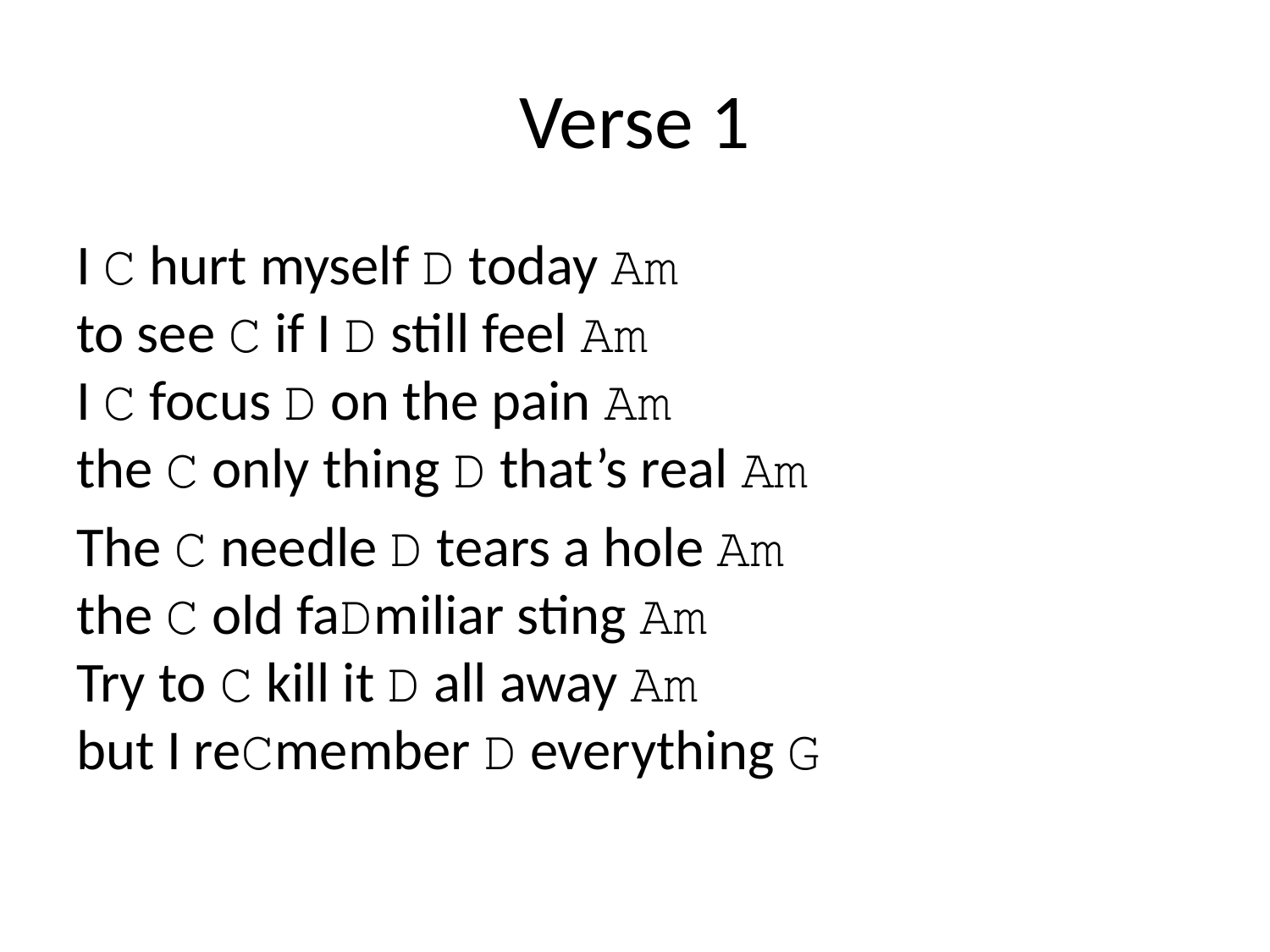

# Verse 1
I C hurt myself D today Am
to see C if I D still feel Am
I C focus D on the pain Am
the C only thing D that’s real Am
The C needle D tears a hole Am
the C old faDmiliar sting Am
Try to C kill it D all away Am
but I reCmember D everything G